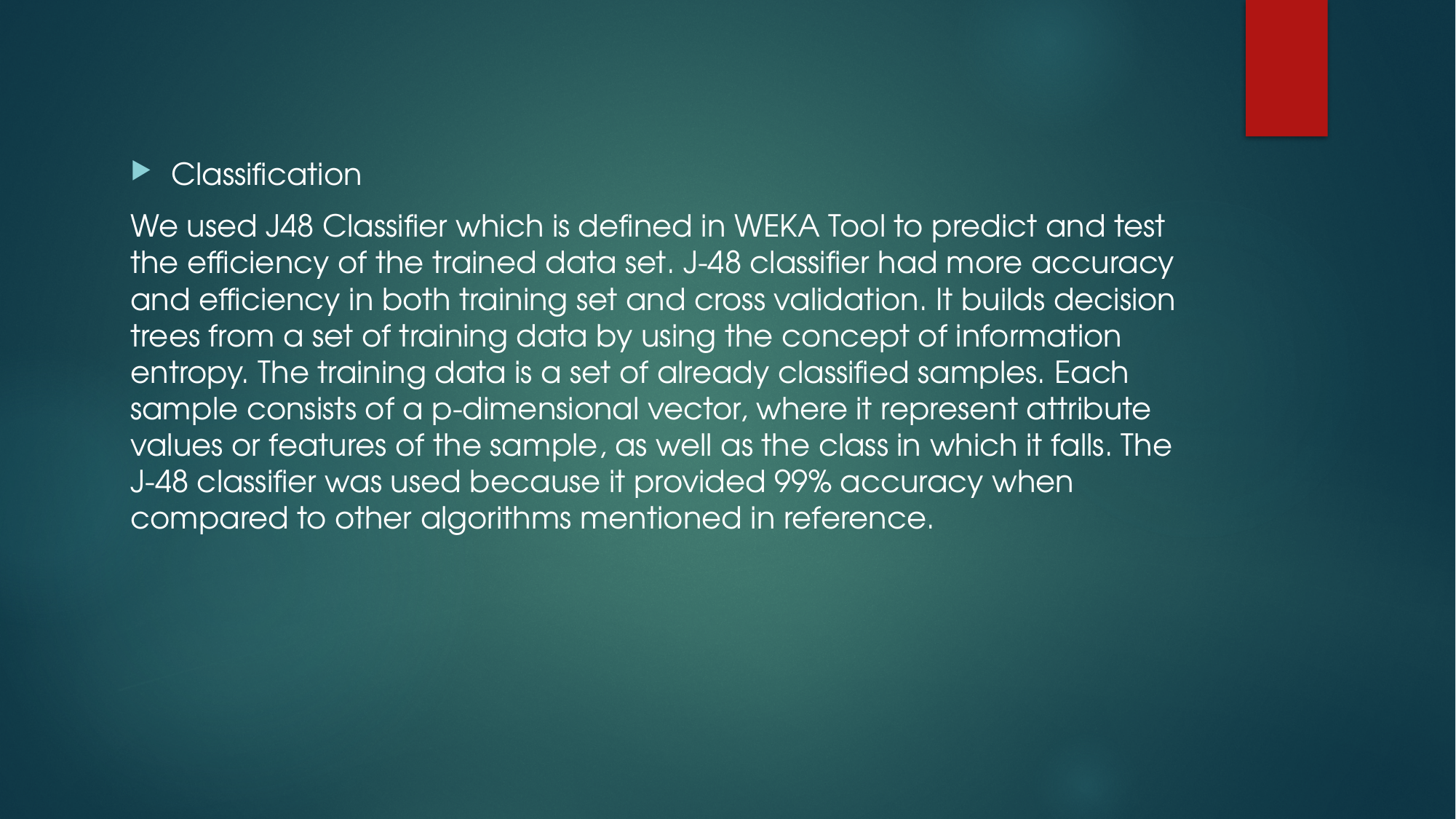

Classification
We used J48 Classifier which is defined in WEKA Tool to predict and test the efficiency of the trained data set. J-48 classifier had more accuracy and efficiency in both training set and cross validation. It builds decision trees from a set of training data by using the concept of information entropy. The training data is a set of already classified samples. Each sample consists of a p-dimensional vector, where it represent attribute values or features of the sample, as well as the class in which it falls. The J-48 classifier was used because it provided 99% accuracy when compared to other algorithms mentioned in reference.